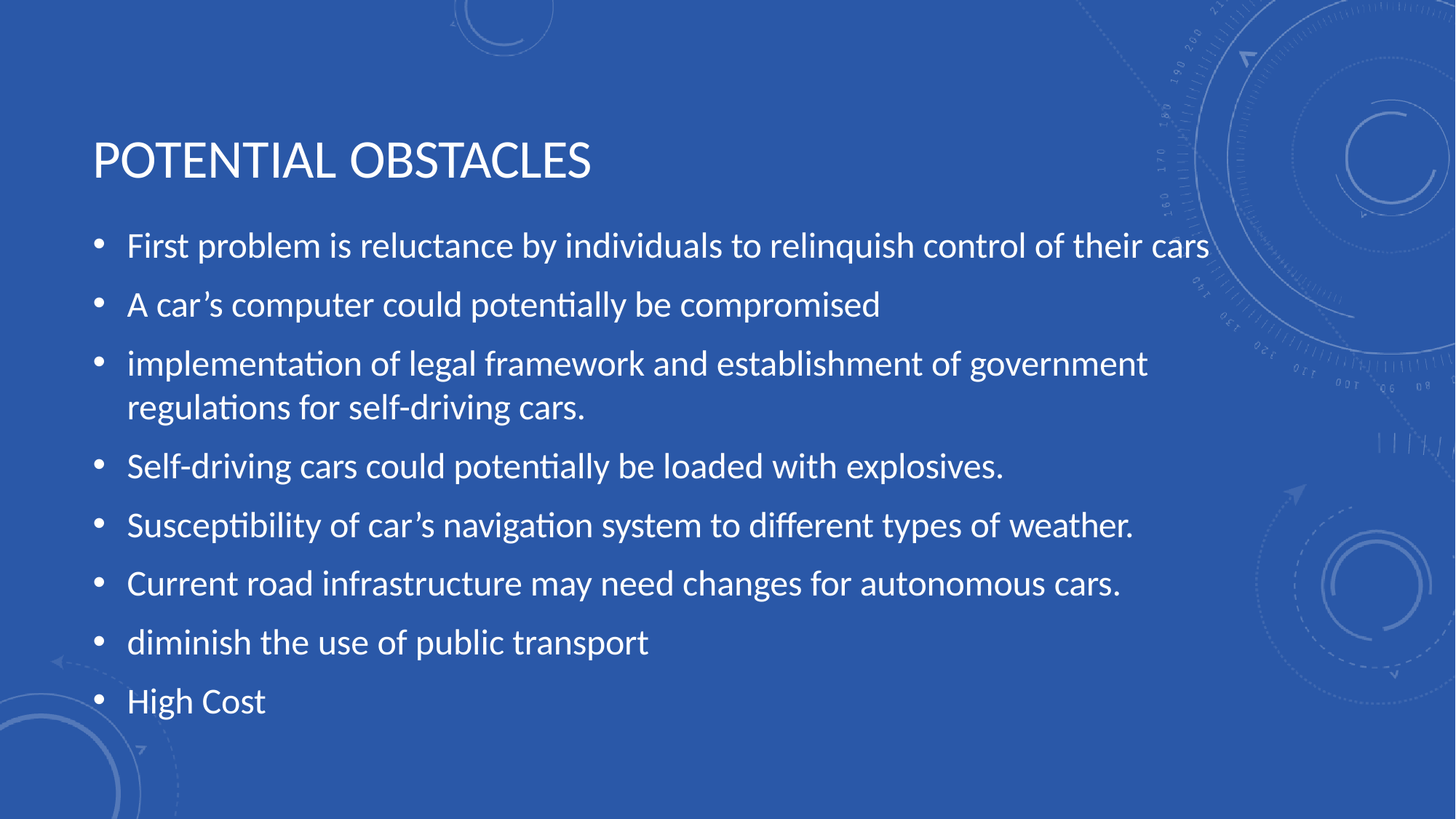

# POTENTIAL OBSTACLES
First problem is reluctance by individuals to relinquish control of their cars
A car’s computer could potentially be compromised
implementation of legal framework and establishment of government  regulations for self-driving cars.
Self-driving cars could potentially be loaded with explosives.
Susceptibility of car’s navigation system to different types of weather.
Current road infrastructure may need changes for autonomous cars.
diminish the use of public transport
High Cost